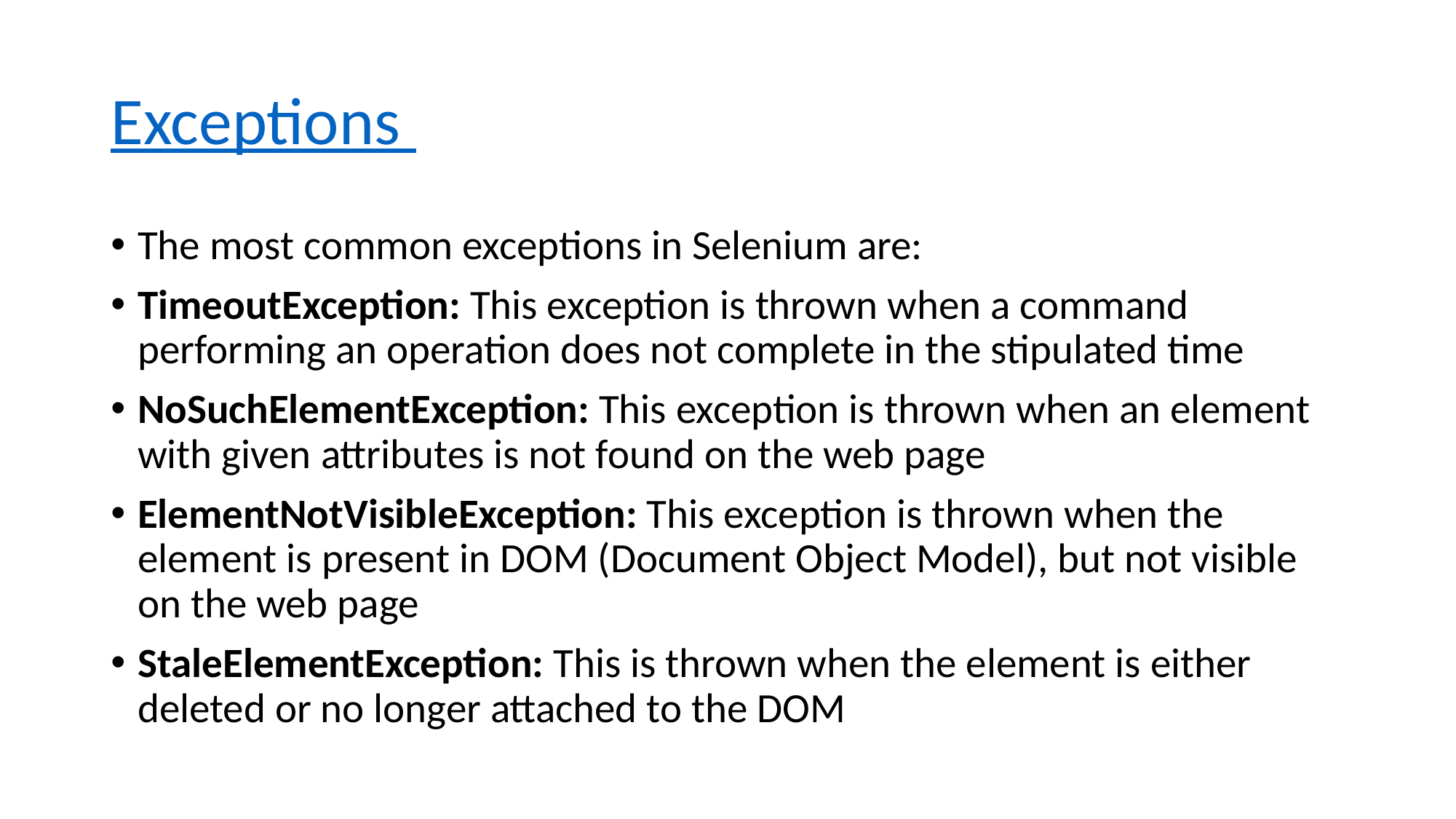

# Exceptions
The most common exceptions in Selenium are:
TimeoutException: This exception is thrown when a command performing an operation does not complete in the stipulated time
NoSuchElementException: This exception is thrown when an element with given attributes is not found on the web page
ElementNotVisibleException: This exception is thrown when the element is present in DOM (Document Object Model), but not visible on the web page
StaleElementException: This is thrown when the element is either deleted or no longer attached to the DOM